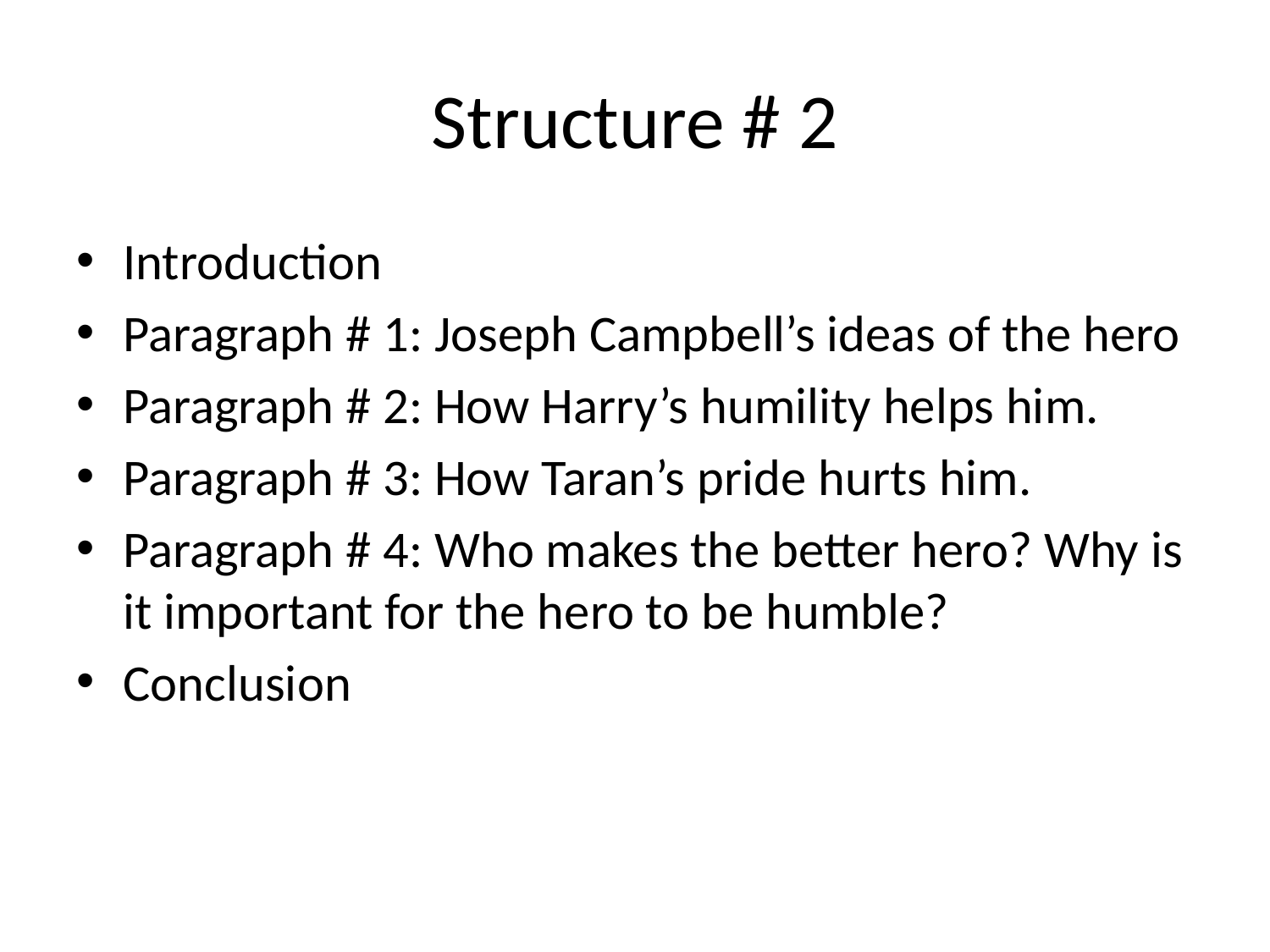

# Structure # 2
Introduction
Paragraph # 1: Joseph Campbell’s ideas of the hero
Paragraph # 2: How Harry’s humility helps him.
Paragraph # 3: How Taran’s pride hurts him.
Paragraph # 4: Who makes the better hero? Why is it important for the hero to be humble?
Conclusion